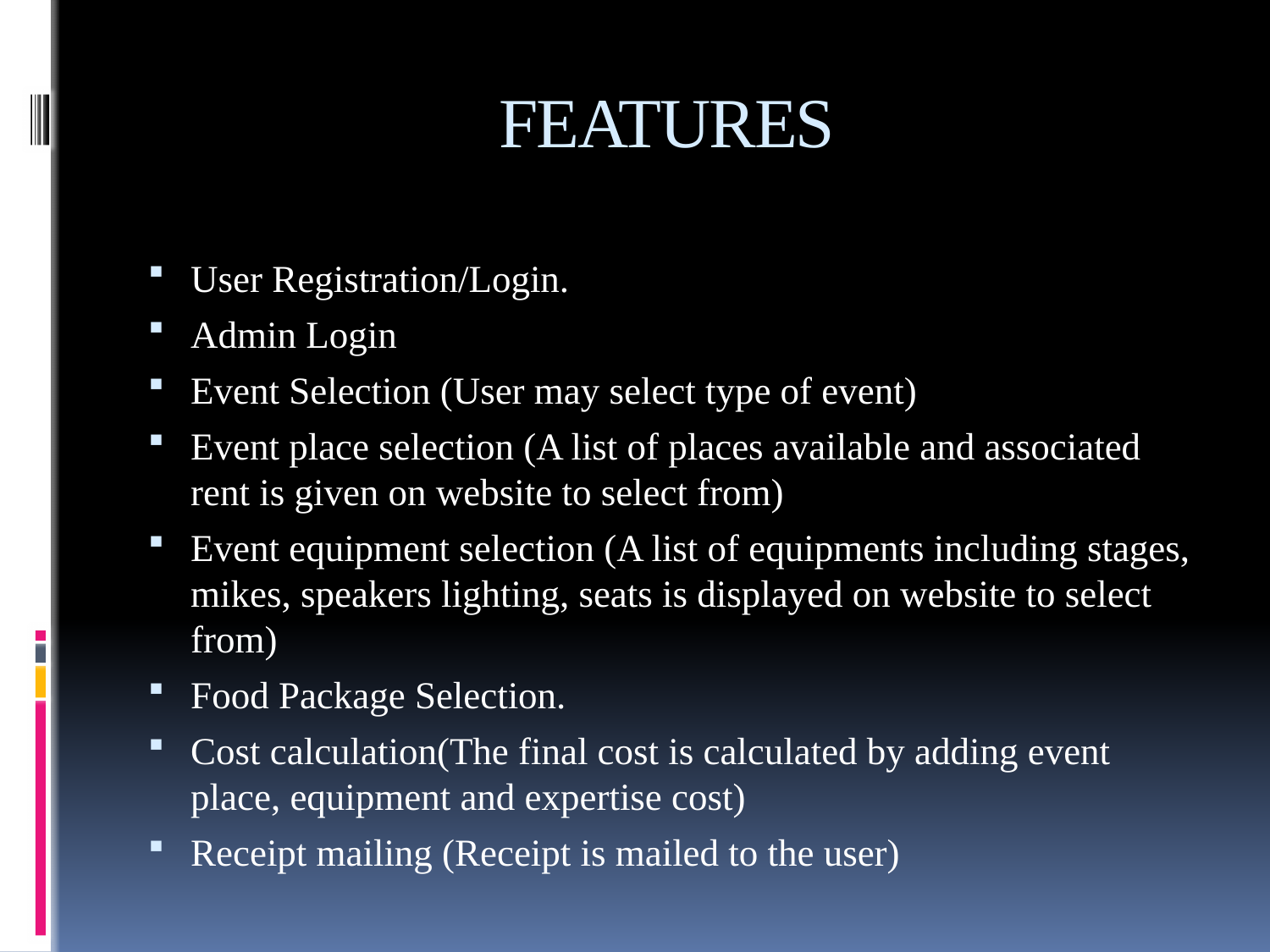

# FEATURES
User Registration/Login.
Admin Login
Event Selection (User may select type of event)
Event place selection (A list of places available and associated rent is given on website to select from)
Event equipment selection (A list of equipments including stages, mikes, speakers lighting, seats is displayed on website to select from)
Food Package Selection.
Cost calculation(The final cost is calculated by adding event place, equipment and expertise cost)
Receipt mailing (Receipt is mailed to the user)